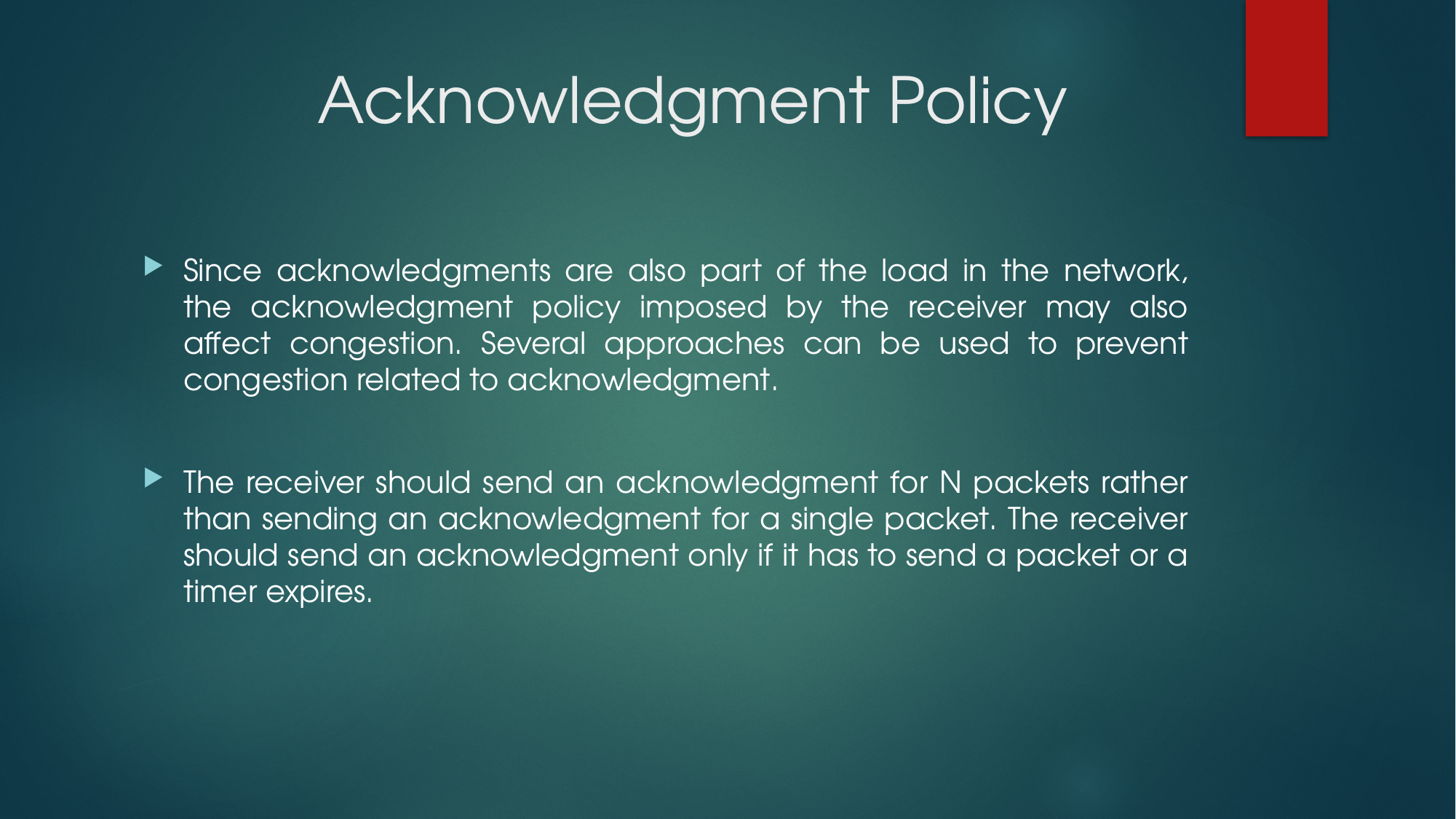

# Acknowledgment Policy
Since acknowledgments are also part of the load in the network, the acknowledgment policy imposed by the receiver may also affect congestion. Several approaches can be used to prevent congestion related to acknowledgment.

The receiver should send an acknowledgment for N packets rather than sending an acknowledgment for a single packet. The receiver should send an acknowledgment only if it has to send a packet or a timer expires.